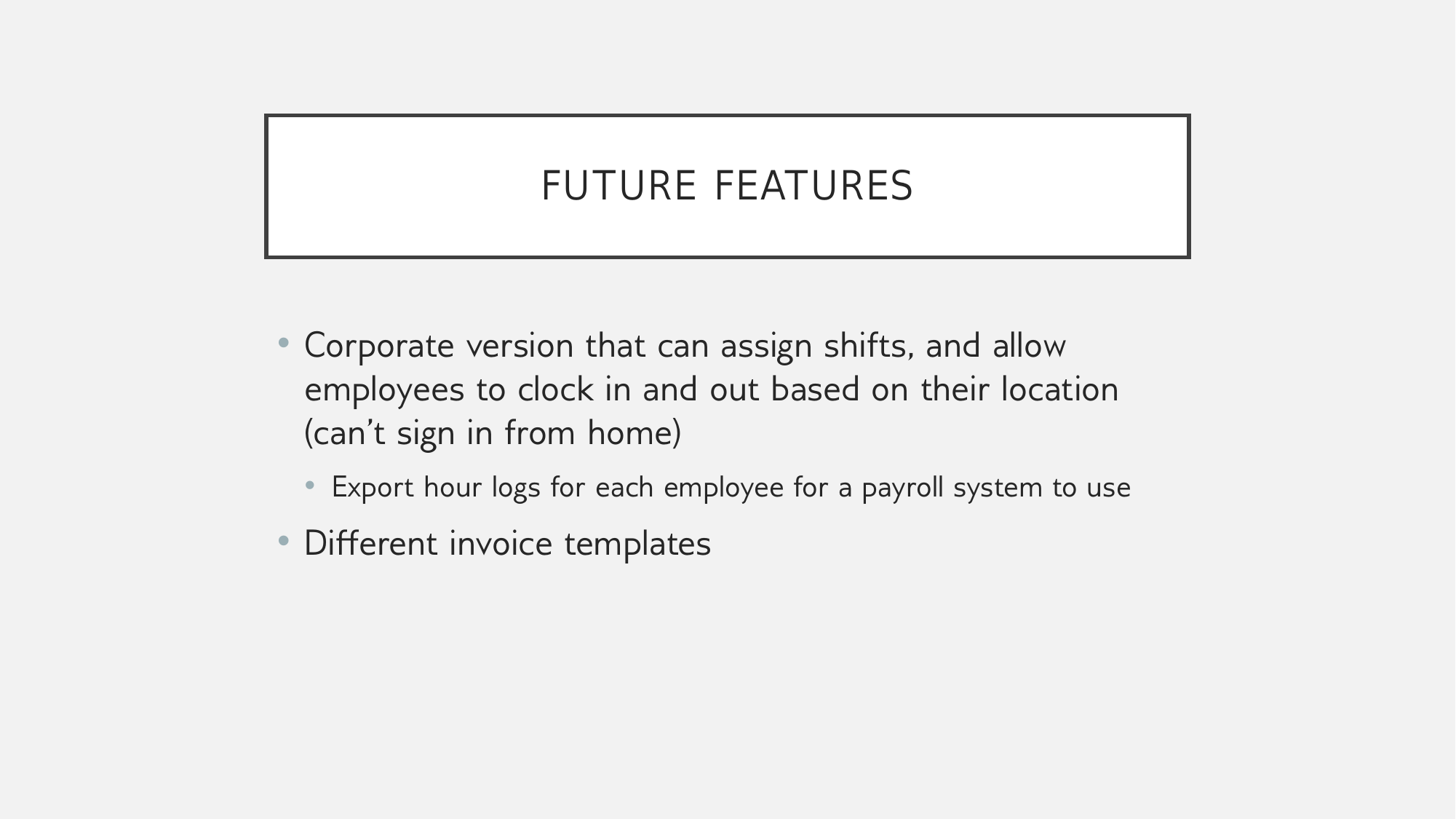

# Future Features
Corporate version that can assign shifts, and allow employees to clock in and out based on their location (can’t sign in from home)
Export hour logs for each employee for a payroll system to use
Different invoice templates